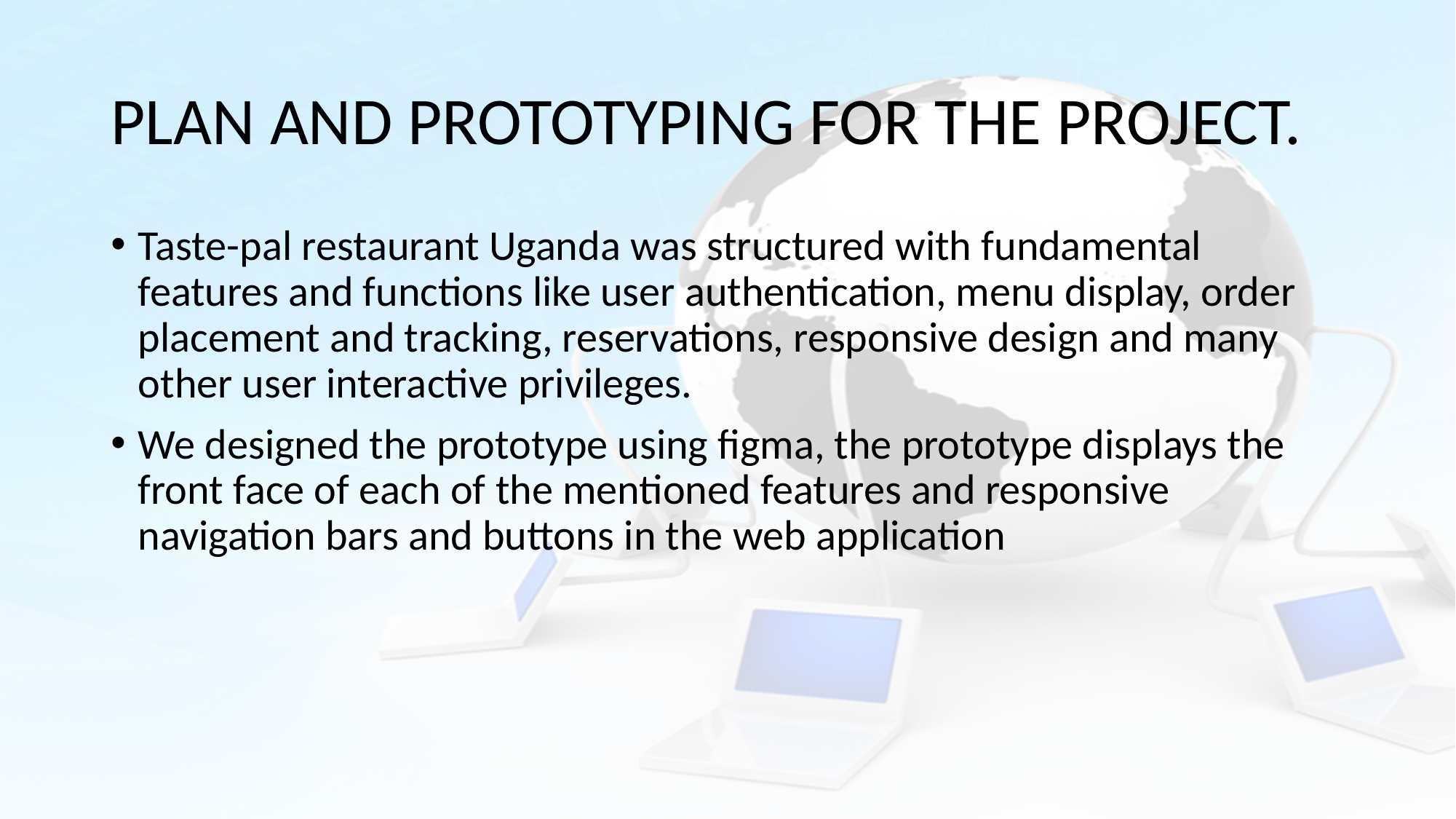

# PLAN AND PROTOTYPING FOR THE PROJECT.
Taste-pal restaurant Uganda was structured with fundamental features and functions like user authentication, menu display, order placement and tracking, reservations, responsive design and many other user interactive privileges.
We designed the prototype using figma, the prototype displays the front face of each of the mentioned features and responsive navigation bars and buttons in the web application